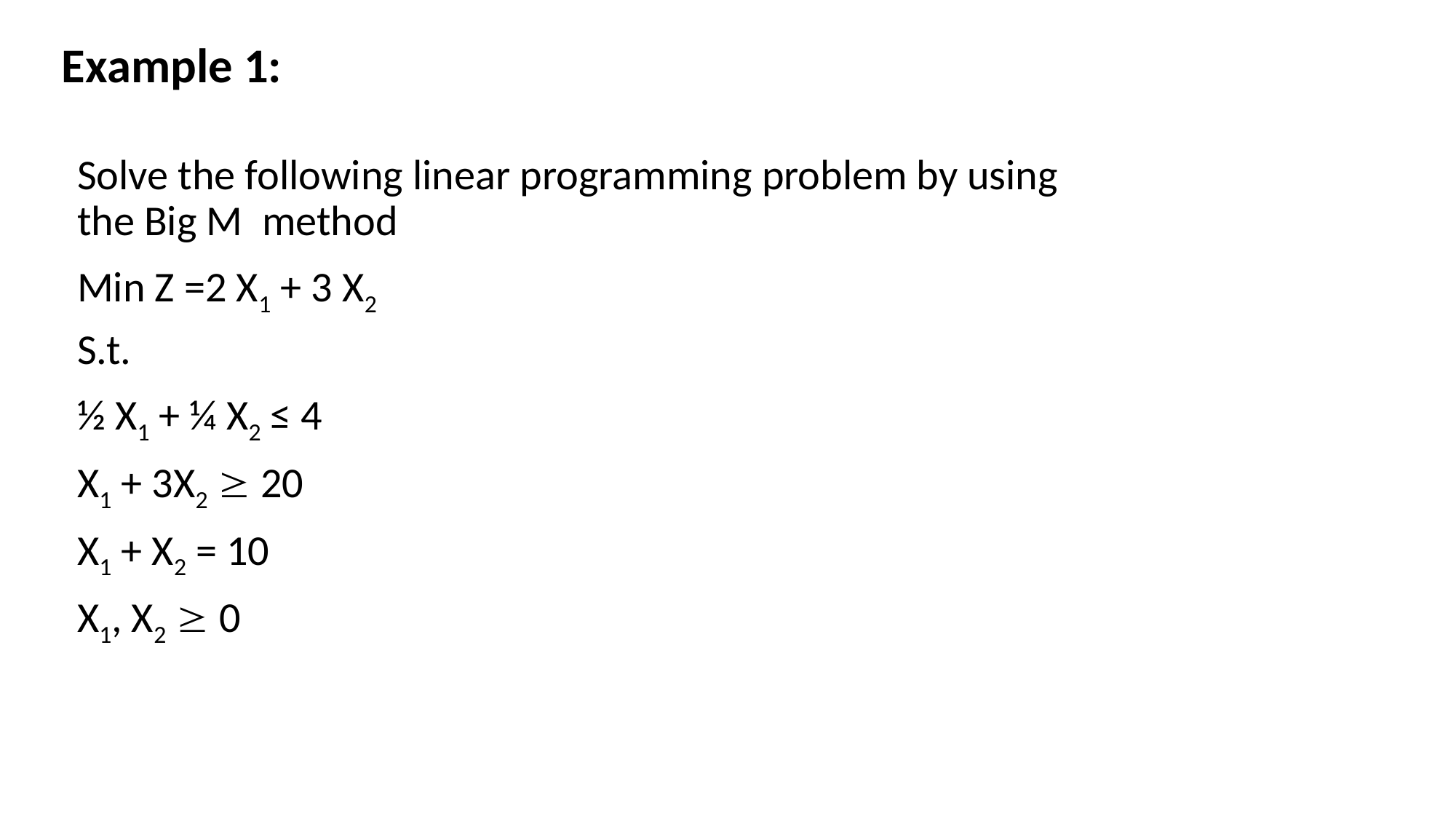

# Example 1:
Solve the following linear programming problem by using the Big M  method
Min Z =2 X1 + 3 X2
S.t.
½ X1 + ¼ X2 ≤ 4
X1 + 3X2 ≥ 20
X1 + X2 = 10
X1, X2 ≥ 0